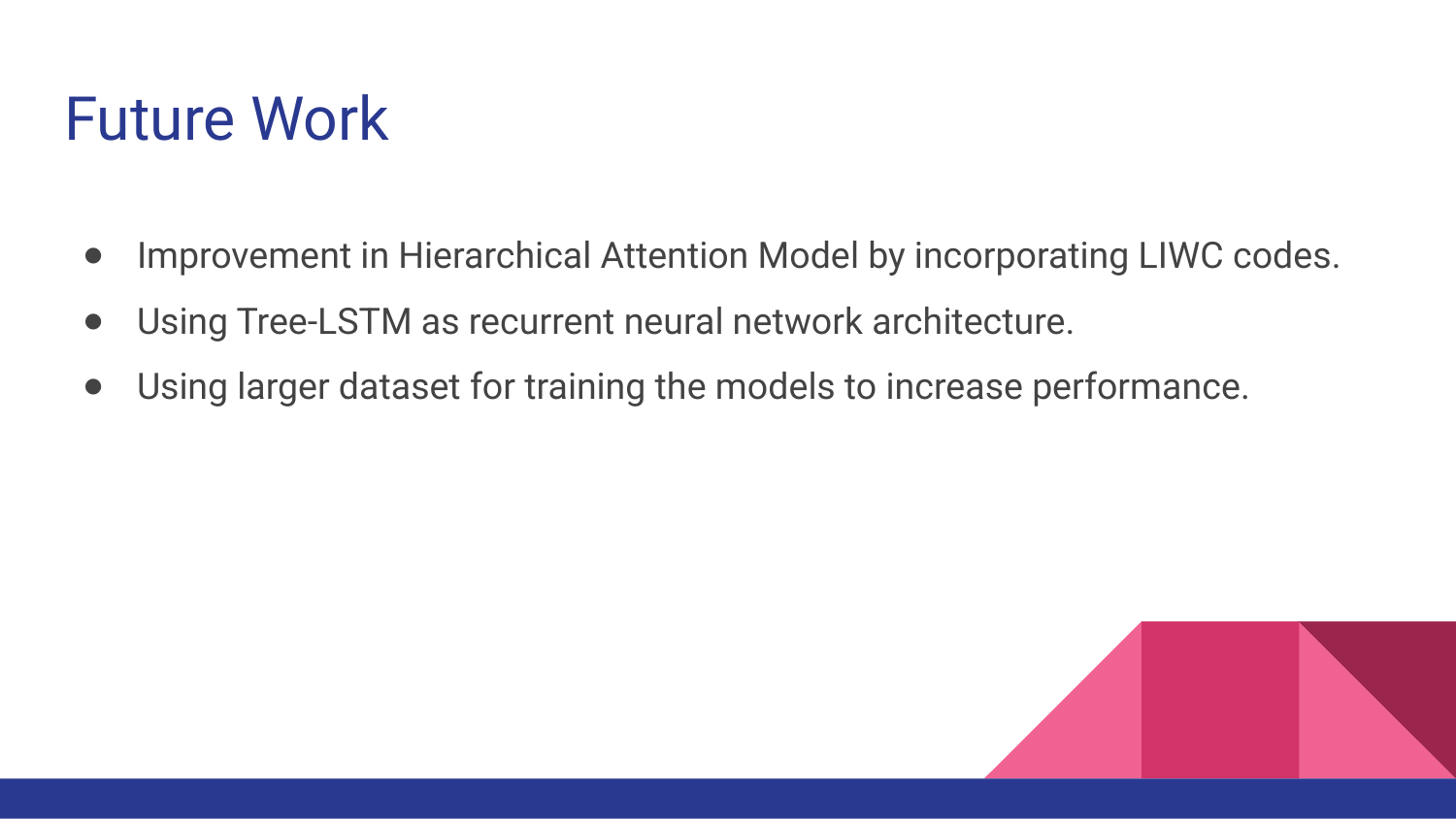

# Future Work
Improvement in Hierarchical Attention Model by incorporating LIWC codes.
Using Tree-LSTM as recurrent neural network architecture.
Using larger dataset for training the models to increase performance.